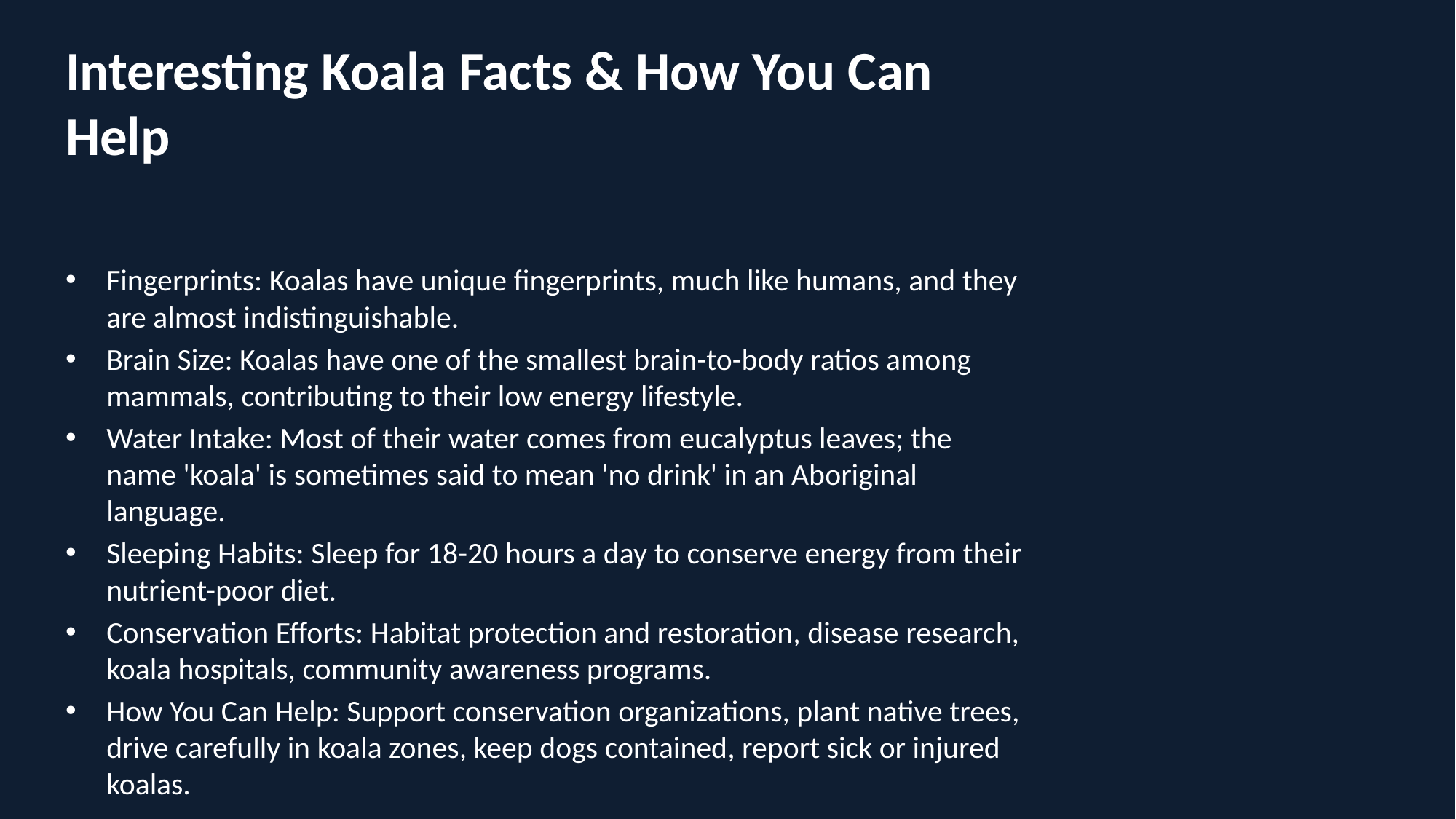

# Interesting Koala Facts & How You Can Help

Fingerprints: Koalas have unique fingerprints, much like humans, and they are almost indistinguishable.
Brain Size: Koalas have one of the smallest brain-to-body ratios among mammals, contributing to their low energy lifestyle.
Water Intake: Most of their water comes from eucalyptus leaves; the name 'koala' is sometimes said to mean 'no drink' in an Aboriginal language.
Sleeping Habits: Sleep for 18-20 hours a day to conserve energy from their nutrient-poor diet.
Conservation Efforts: Habitat protection and restoration, disease research, koala hospitals, community awareness programs.
How You Can Help: Support conservation organizations, plant native trees, drive carefully in koala zones, keep dogs contained, report sick or injured koalas.